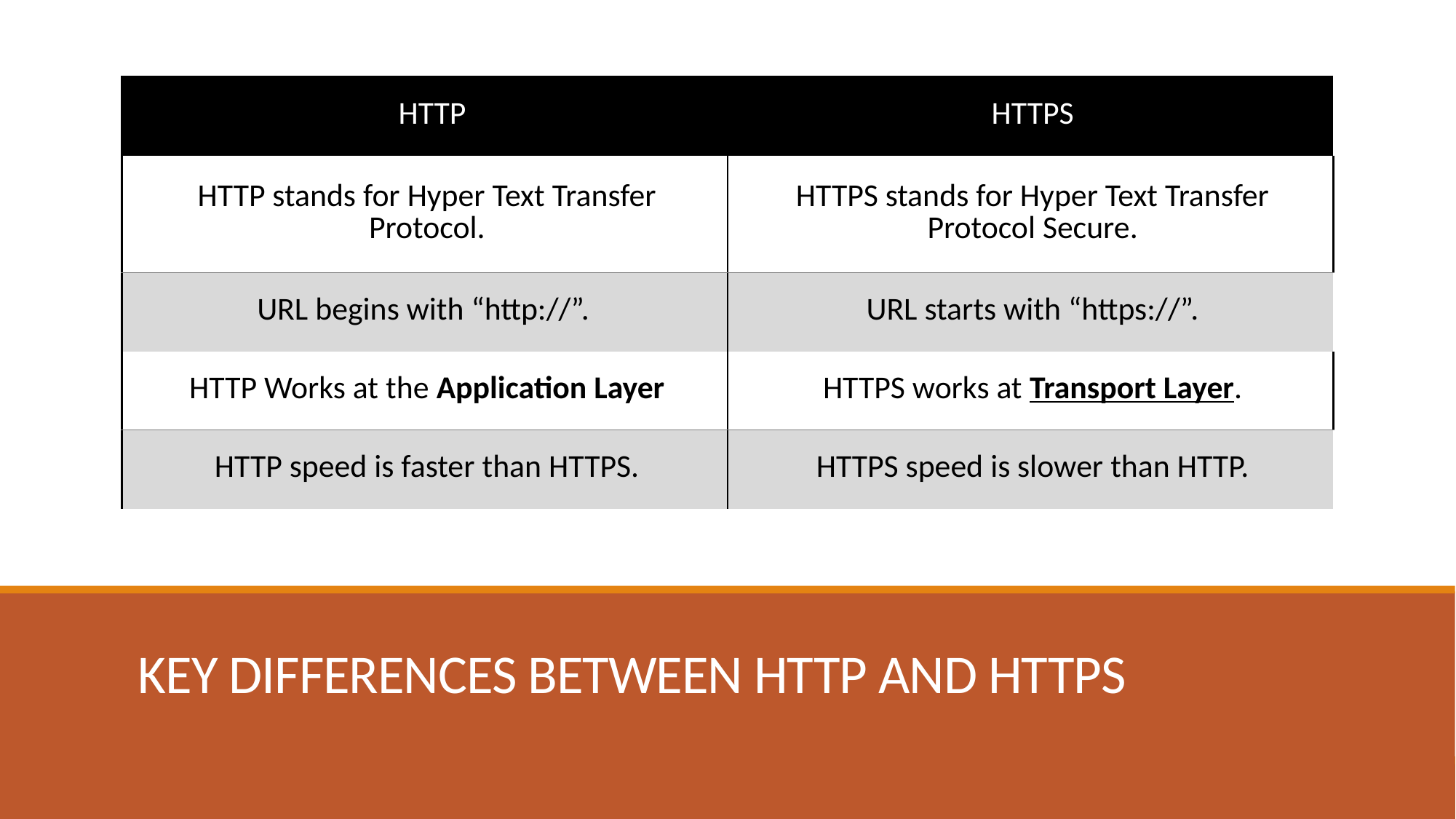

| HTTP | HTTPS |
| --- | --- |
| HTTP stands for Hyper Text Transfer Protocol. | HTTPS stands for Hyper Text Transfer Protocol Secure. |
| URL begins with “http://”. | URL starts with “https://”. |
| HTTP Works at the Application Layer | HTTPS works at Transport Layer. |
| HTTP speed is faster than HTTPS. | HTTPS speed is slower than HTTP. |

# KEY DIFFERENCES BETWEEN HTTP AND HTTPS